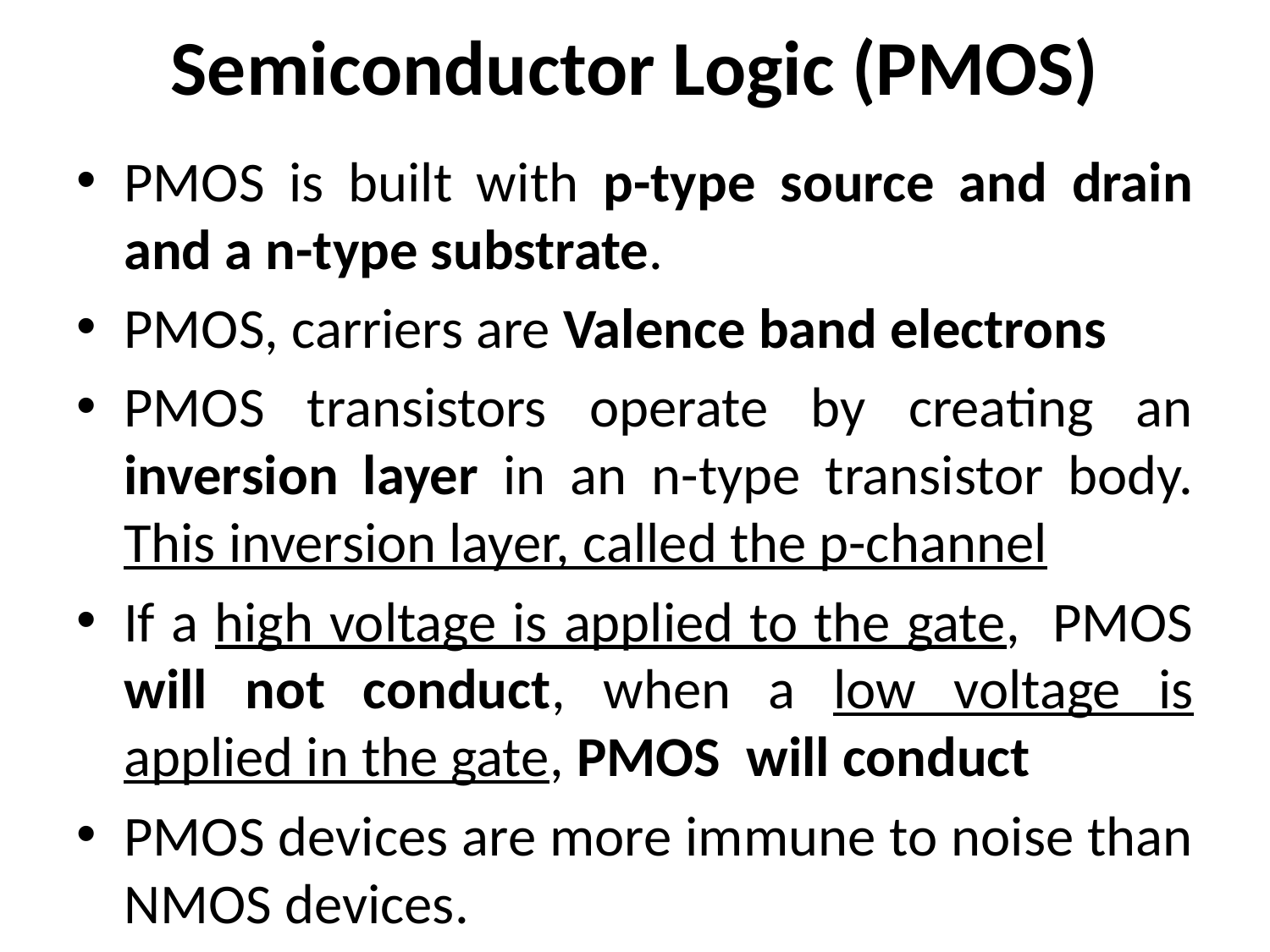

# Semiconductor Logic (PMOS)
PMOS is built with p-type source and drain and a n-type substrate.
PMOS, carriers are Valence band electrons
PMOS transistors operate by creating an inversion layer in an n-type transistor body. This inversion layer, called the p-channel
If a high voltage is applied to the gate,  PMOS will not conduct, when a low voltage is applied in the gate, PMOS  will conduct
PMOS devices are more immune to noise than NMOS devices.